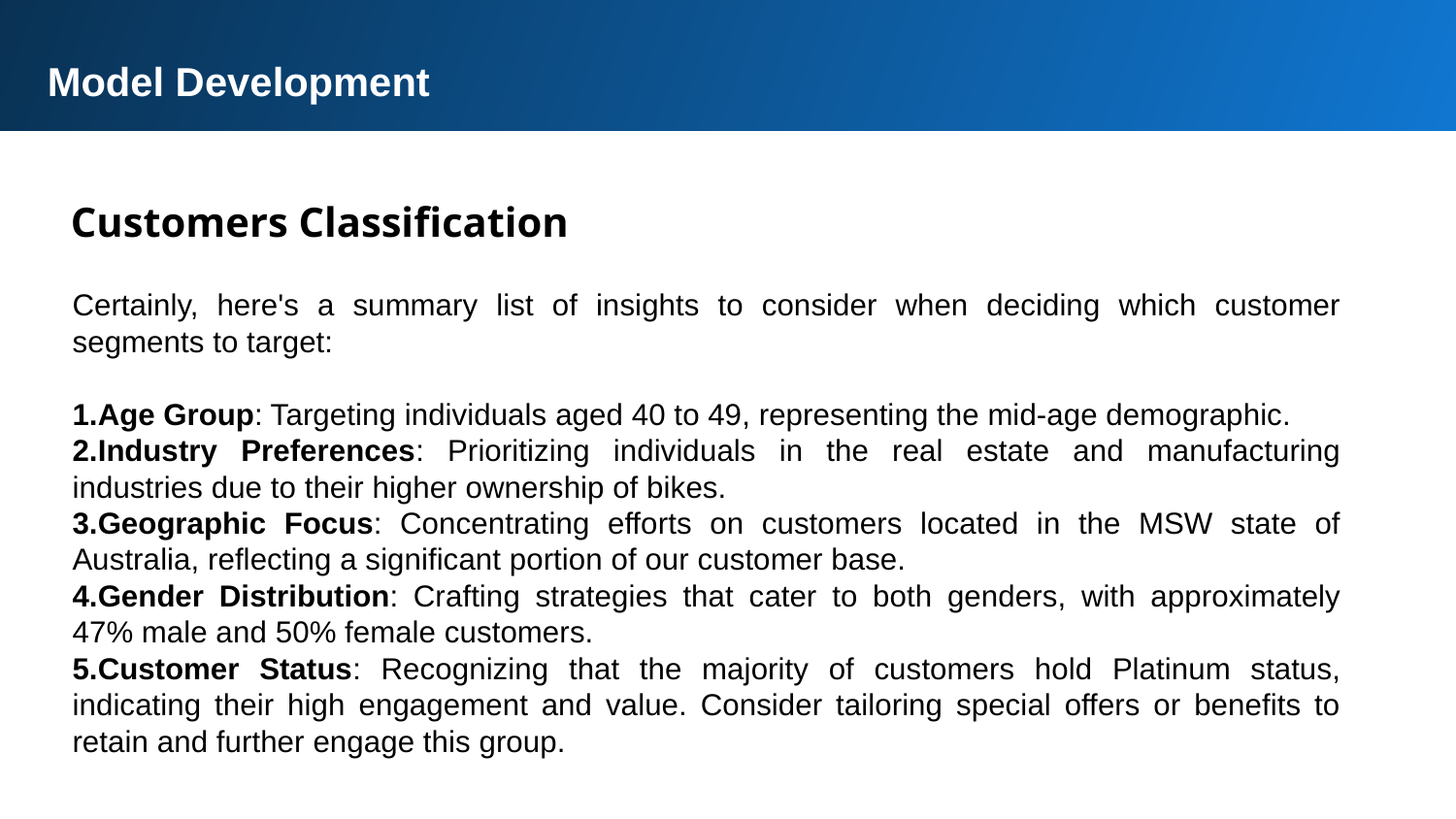

Model Development

Customers Classification
Certainly, here's a summary list of insights to consider when deciding which customer segments to target:

Age Group: Targeting individuals aged 40 to 49, representing the mid-age demographic.
Industry Preferences: Prioritizing individuals in the real estate and manufacturing industries due to their higher ownership of bikes.
Geographic Focus: Concentrating efforts on customers located in the MSW state of Australia, reflecting a significant portion of our customer base.
Gender Distribution: Crafting strategies that cater to both genders, with approximately 47% male and 50% female customers.
Customer Status: Recognizing that the majority of customers hold Platinum status, indicating their high engagement and value. Consider tailoring special offers or benefits to retain and further engage this group.